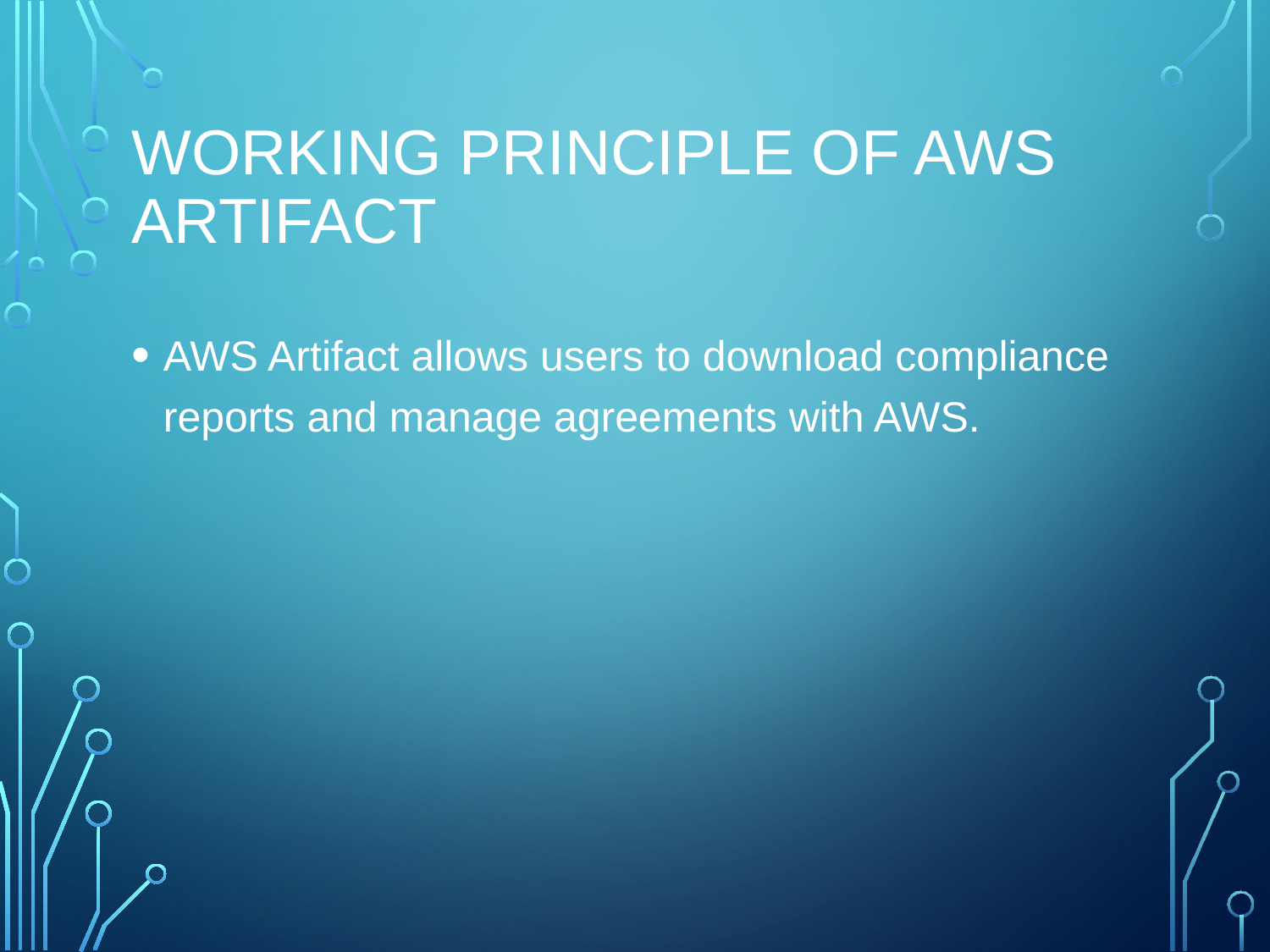

# Working Principle of AWS Artifact
AWS Artifact allows users to download compliance reports and manage agreements with AWS.